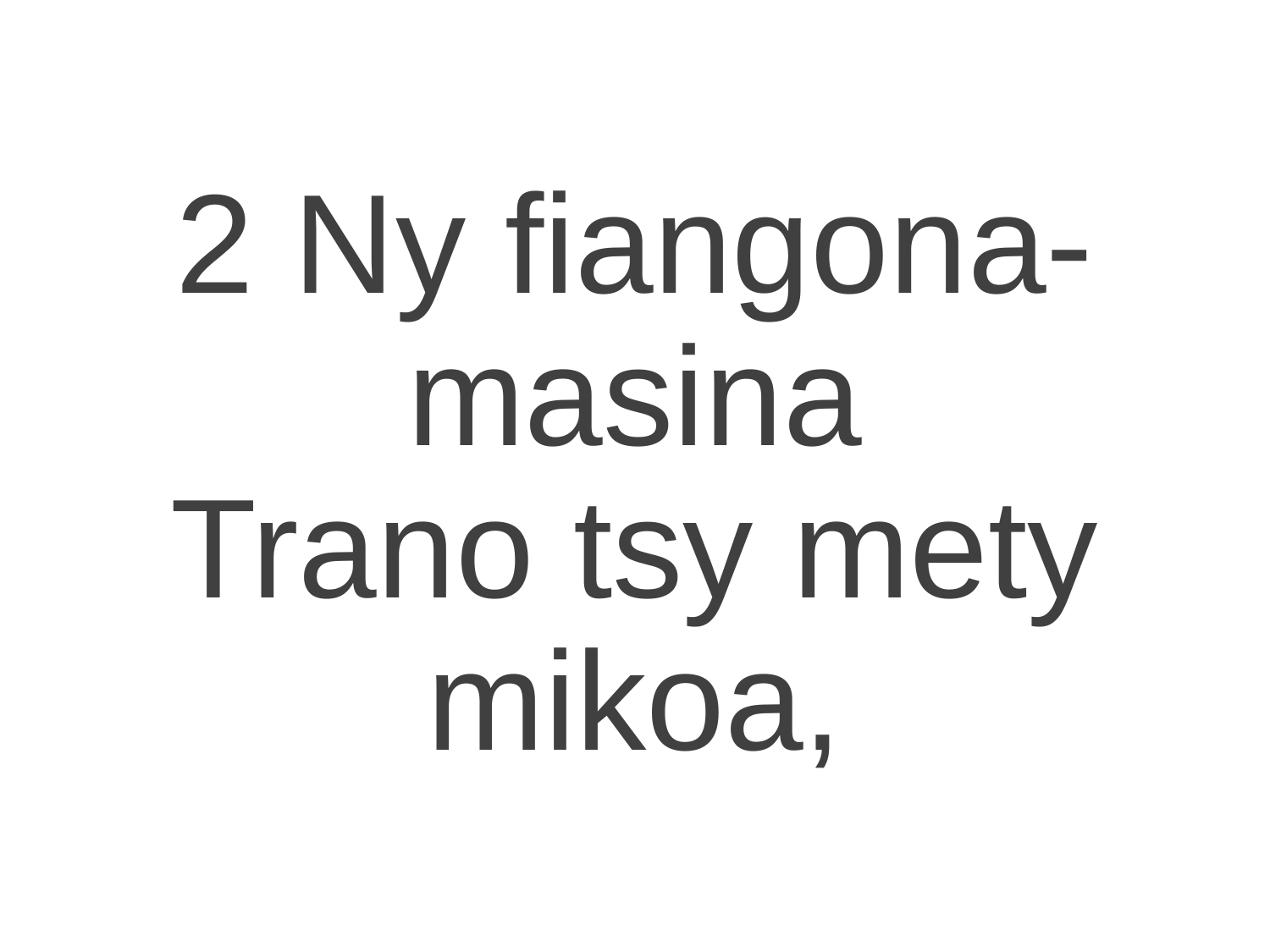

2 Ny fiangona-masina
Trano tsy mety mikoa,